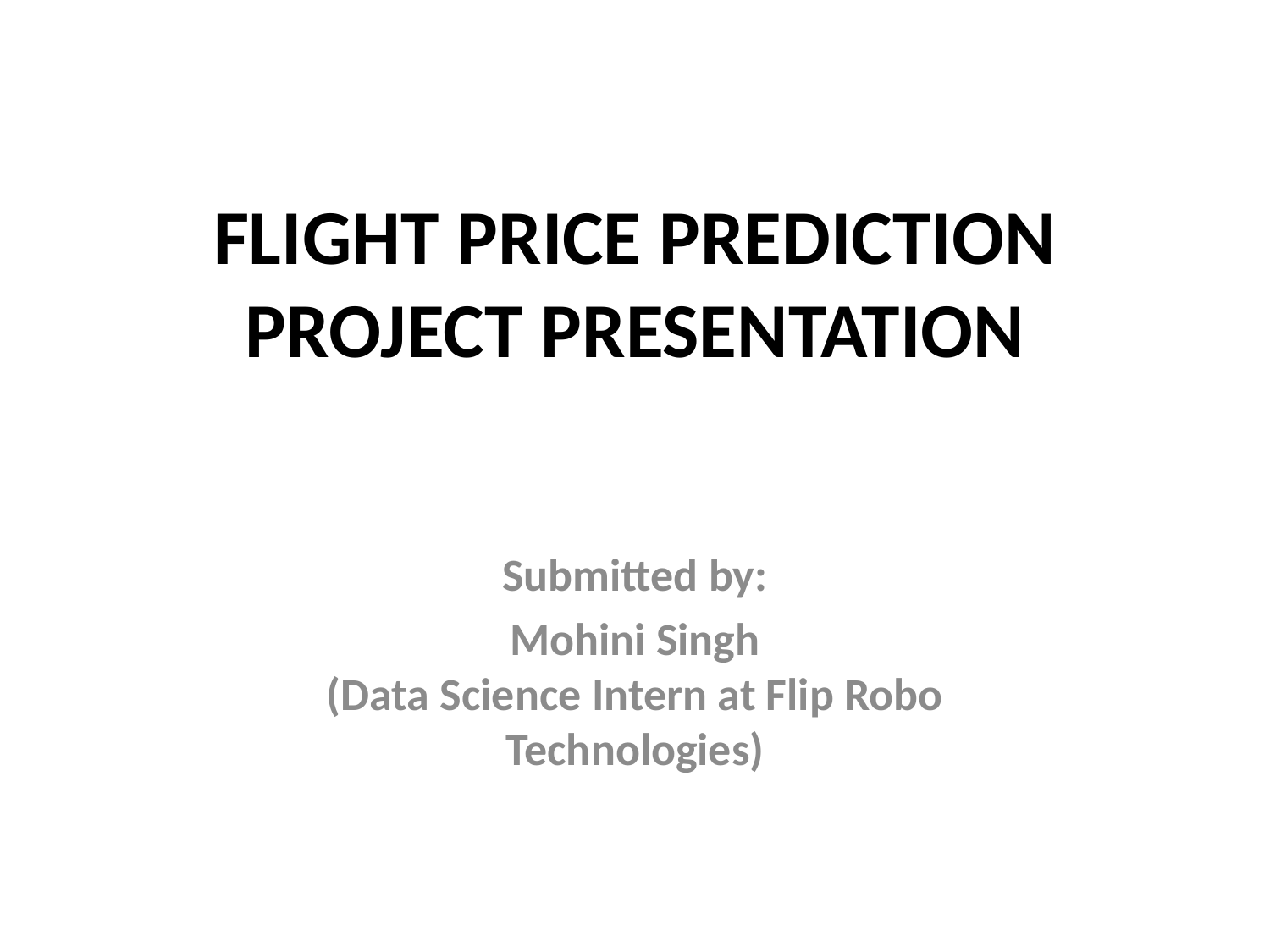

# FLIGHT PRICE PREDICTION PROJECT PRESENTATION
Submitted by:
Mohini Singh
(Data Science Intern at Flip Robo Technologies)